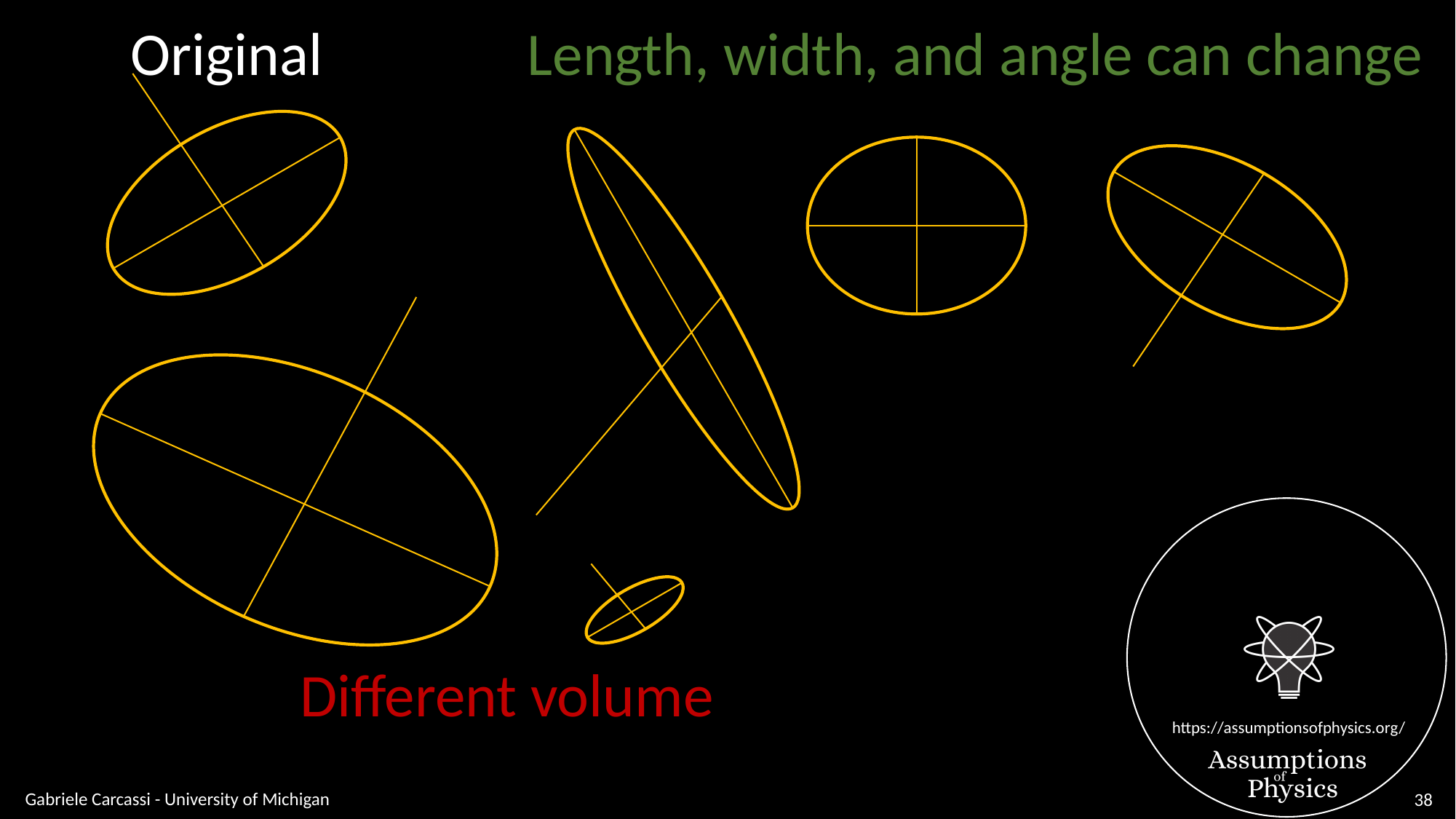

Original
Length, width, and angle can change

Different volume
Gabriele Carcassi - University of Michigan
38